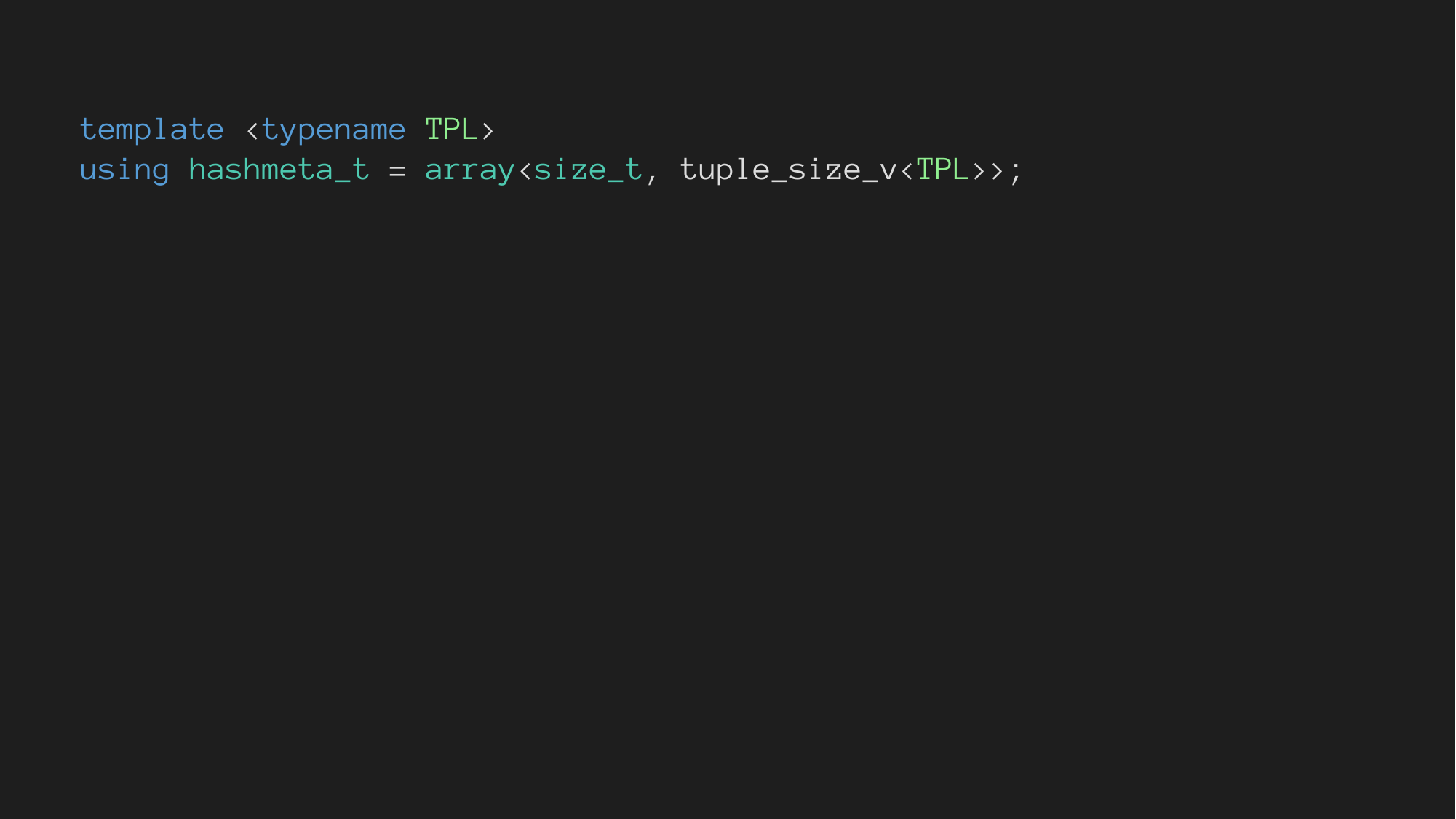

template <typename TPL>
using hashmeta_t = array<size_t, tuple_size_v<TPL>>;